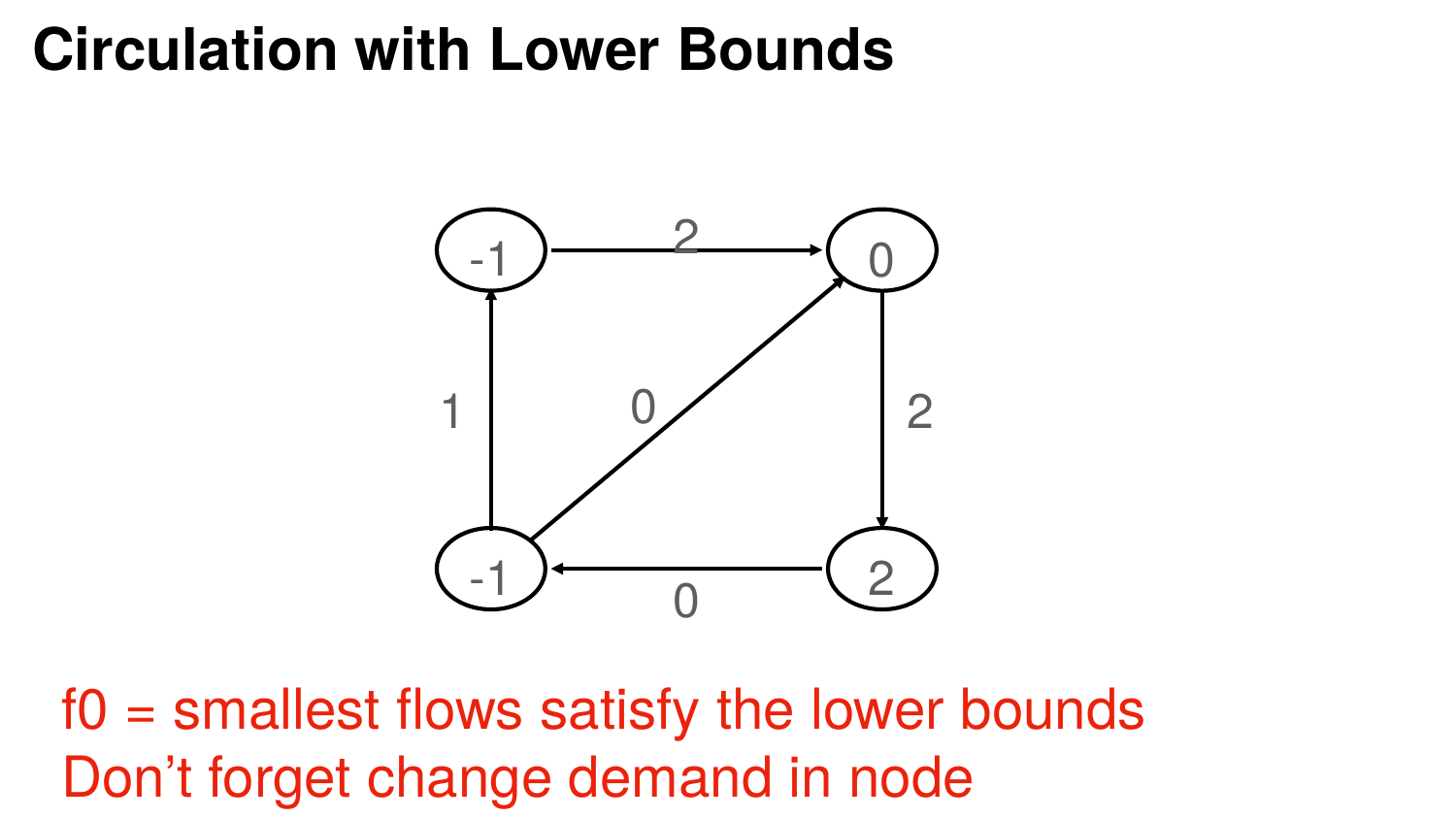

Circulation with Lower Bounds
2

-1
0

0
1
2

-1
2
0
f0 = smallest flows satisfy the lower bounds
Don’t forget change demand in node